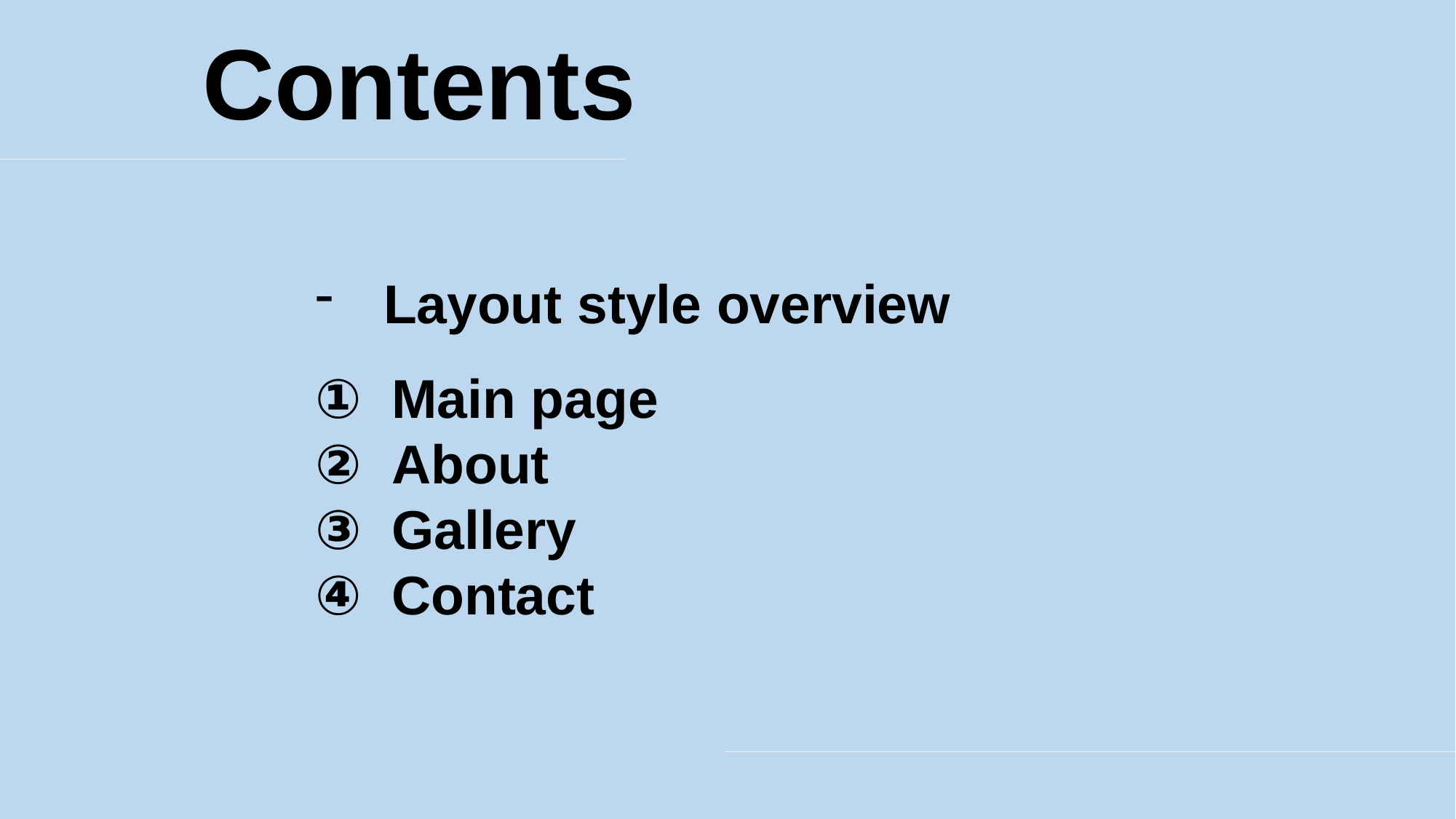

Contents
Layout style overview

①  Main page
②  About
③  Gallery
④  Contact